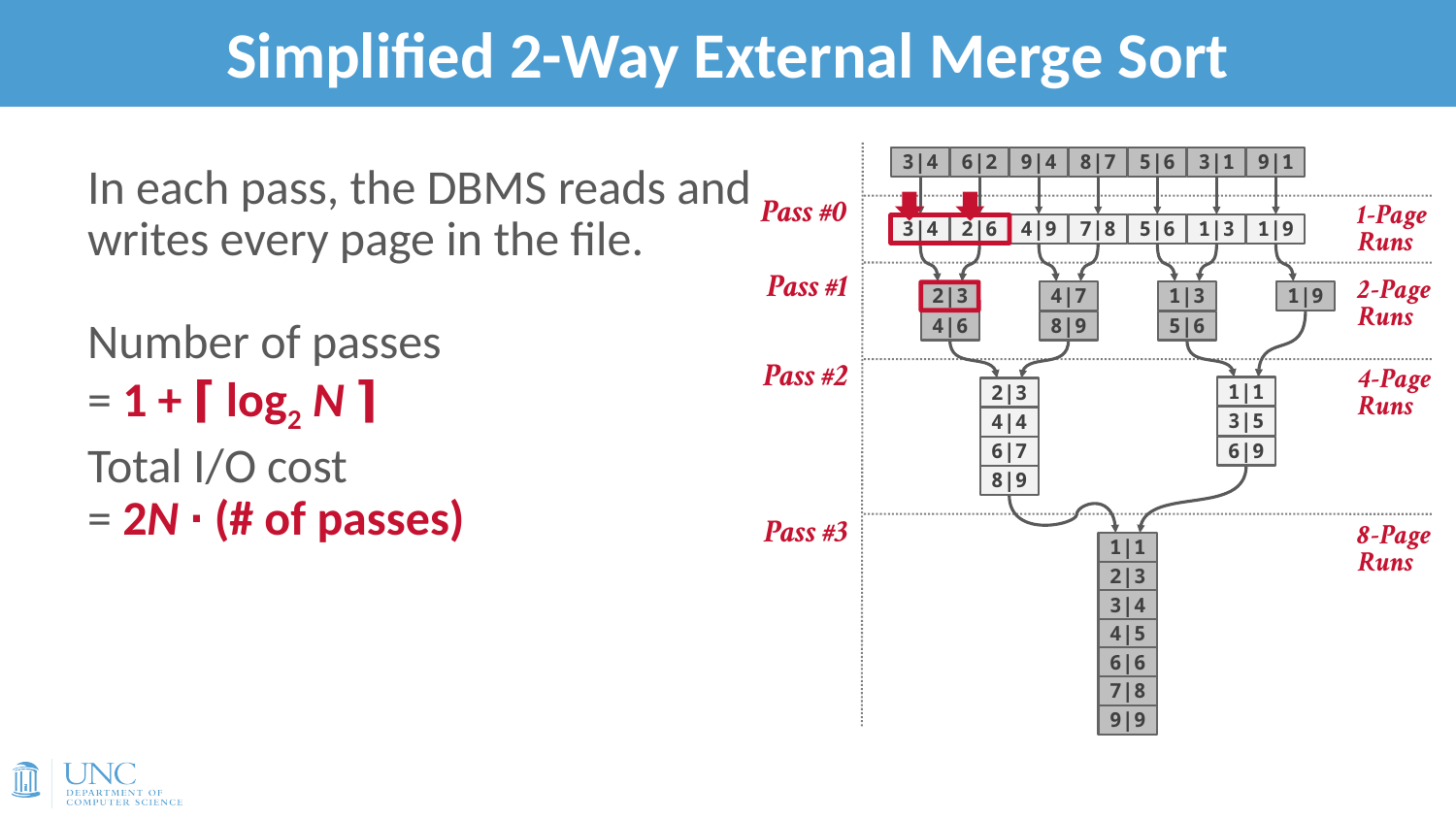

# Simplified 2-Way External Merge Sort
11

3|4
6|2
9|4
8|7
5|6
3|1
9|1
In each pass, the DBMS reads and writes every page in the file.

Number of passes
= 1 + ⌈ log2 N ⌉
Total I/O cost
= 2N ∙ (# of passes)

Pass #0
1-Page
Runs
3|4
2|6
4|9
7|8
5|6
1|3
1|9

Pass #1
2-Page
Runs
_|_
2|_
2|3

4|7
1|3
1|9

4|6
8|9
5|6

Pass #2
4-Page
Runs
1|1
2|3
3|5
4|4
6|9
6|7
8|9

Pass #3
8-Page
Runs
1|1
2|3
3|4
4|5
6|6
7|8
9|9